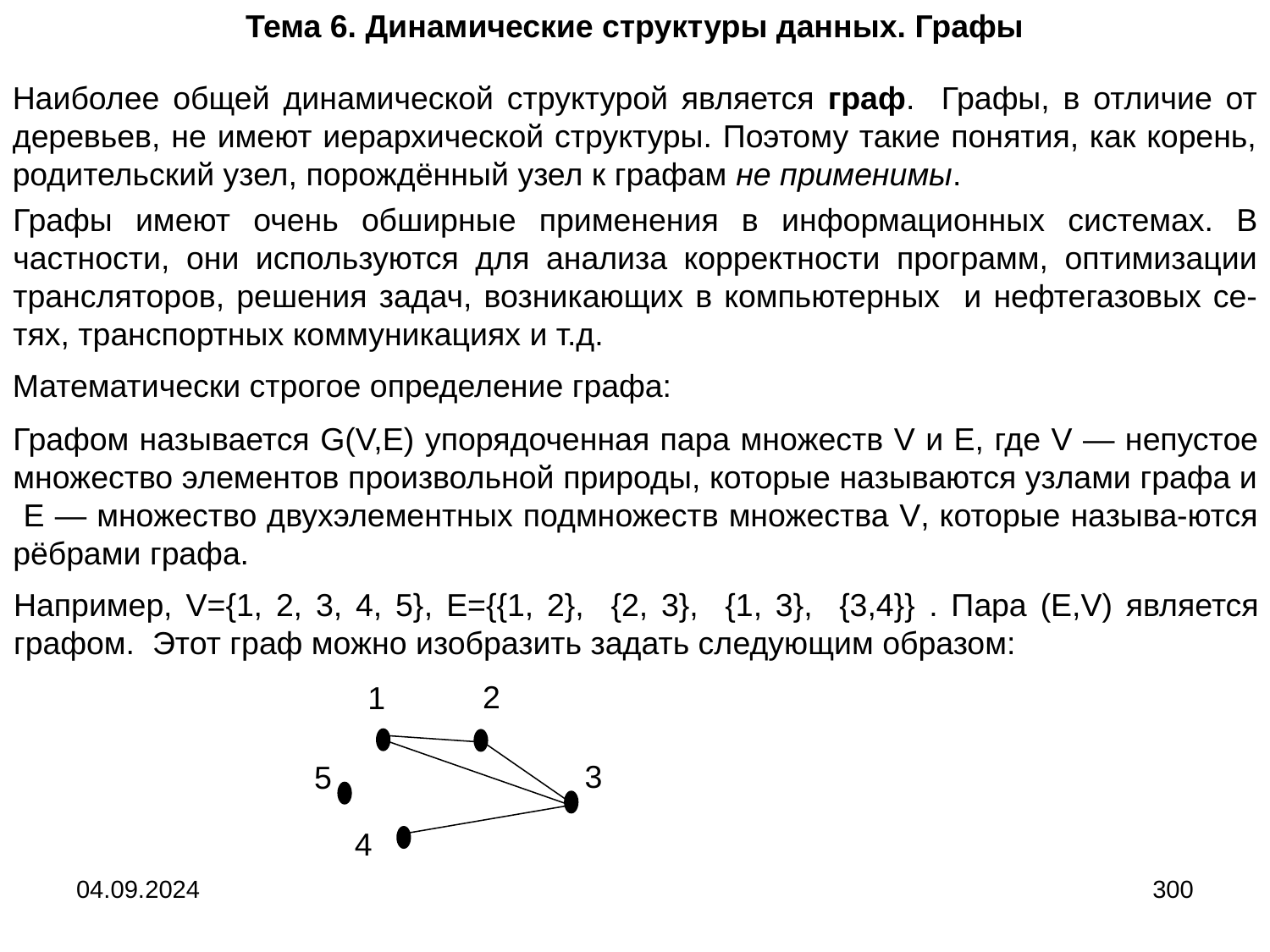

Тема 6. Динамические структуры данных. Графы
Наиболее общей динамической структурой является граф.  Графы, в отличие от деревьев, не имеют иерархической структуры. Поэтому такие понятия, как корень, родительский узел, порождённый узел к графам не применимы.
Графы имеют очень обширные применения в информационных системах. В частности, они используются для анализа корректности программ, оптимизации трансляторов, решения задач, возникающих в компьютерных  и нефтегазовых се-тях, транспортных коммуникациях и т.д.
Математически строгое определение графа:
Графом называется G(V,E) упорядоченная пара множеств V и E, где V ― непустое множество элементов произвольной природы, которые называются узлами графа и  E ― множество двухэлементных подмножеств множества V, которые называ-ются рёбрами графа.
Например, V={1, 2, 3, 4, 5}, E={{1, 2},  {2, 3},  {1, 3},  {3,4}} . Пара (E,V) является графом.  Этот граф можно изобразить задать следующим образом:
2
1

3
5

4

04.09.2024
300